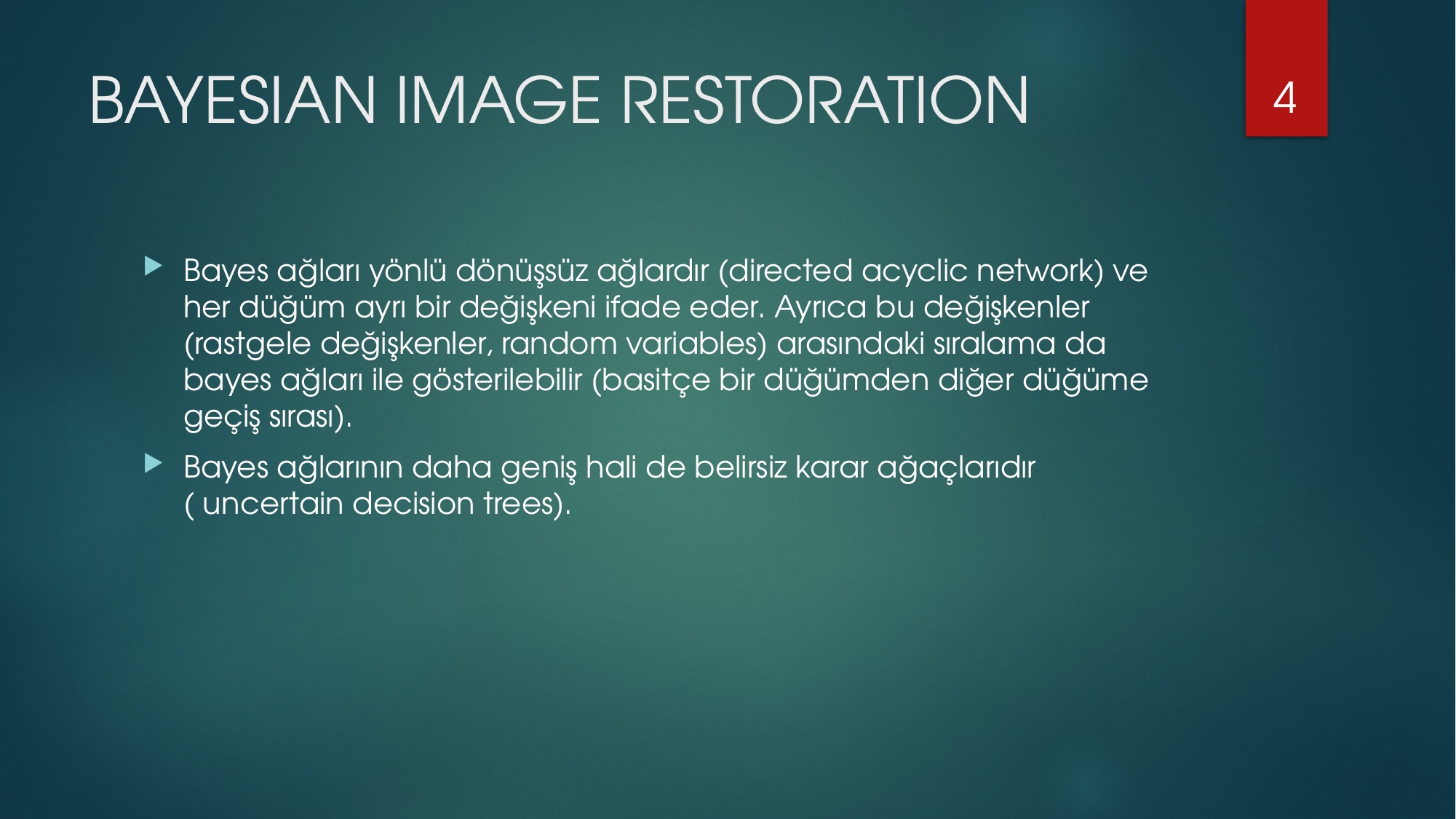

4
# BAYESIAN IMAGE RESTORATION
Bayes ağları yönlü dönüşsüz ağlardır (directed acyclic network) ve her düğüm ayrı bir değişkeni ifade eder. Ayrıca bu değişkenler (rastgele değişkenler, random variables) arasındaki sıralama da bayes ağları ile gösterilebilir (basitçe bir düğümden diğer düğüme geçiş sırası).
Bayes ağlarının daha geniş hali de belirsiz karar ağaçlarıdır ( uncertain decision trees).